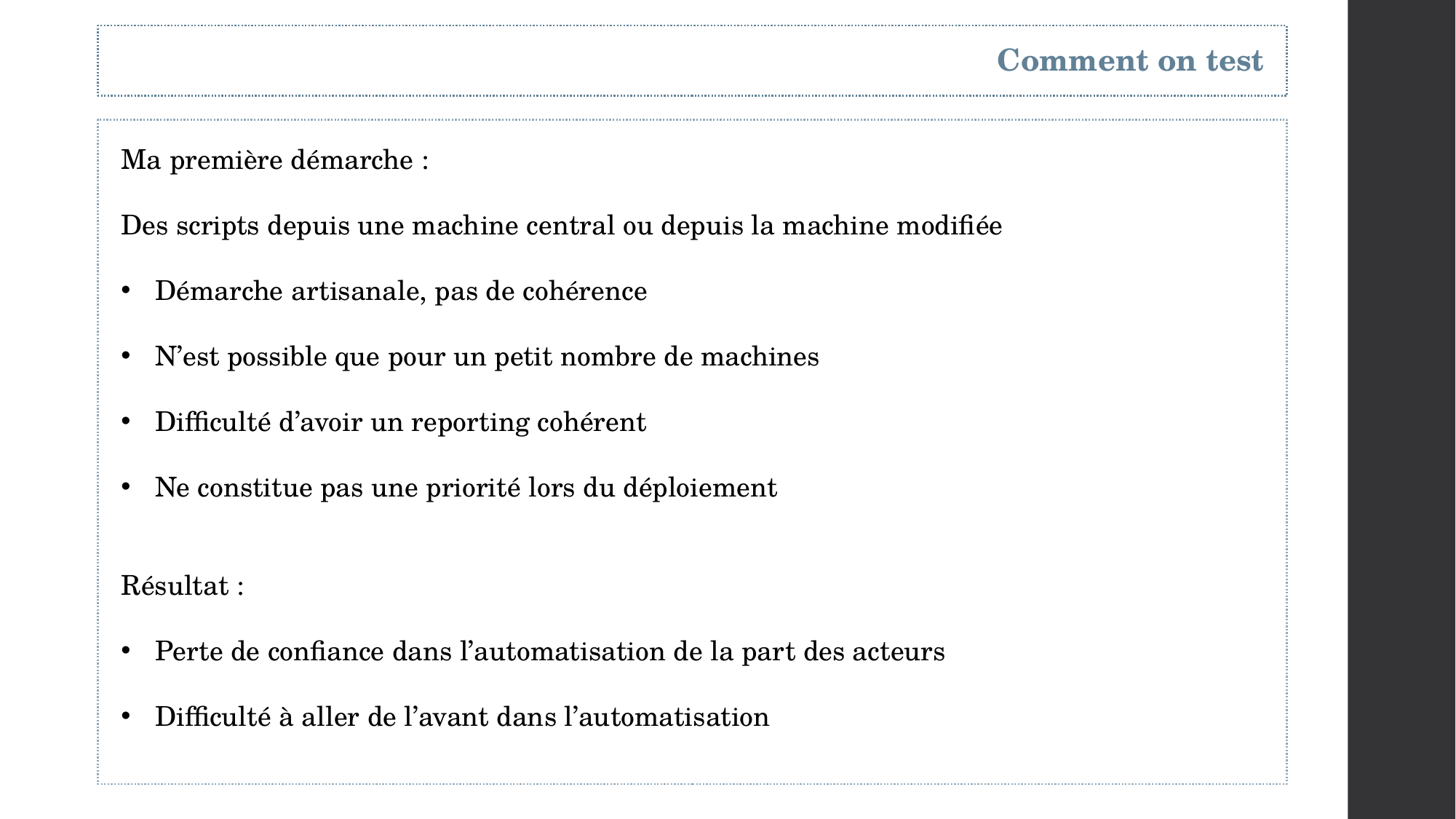

Comment on test

Ma première démarche :

Des scripts depuis une machine central ou depuis la machine modifiée

Démarche artisanale, pas de cohérence
N’est possible que pour un petit nombre de machines
Difficulté d’avoir un reporting cohérent
Ne constitue pas une priorité lors du déploiement

Résultat :

Perte de confiance dans l’automatisation de la part des acteurs

Difficulté à aller de l’avant dans l’automatisation